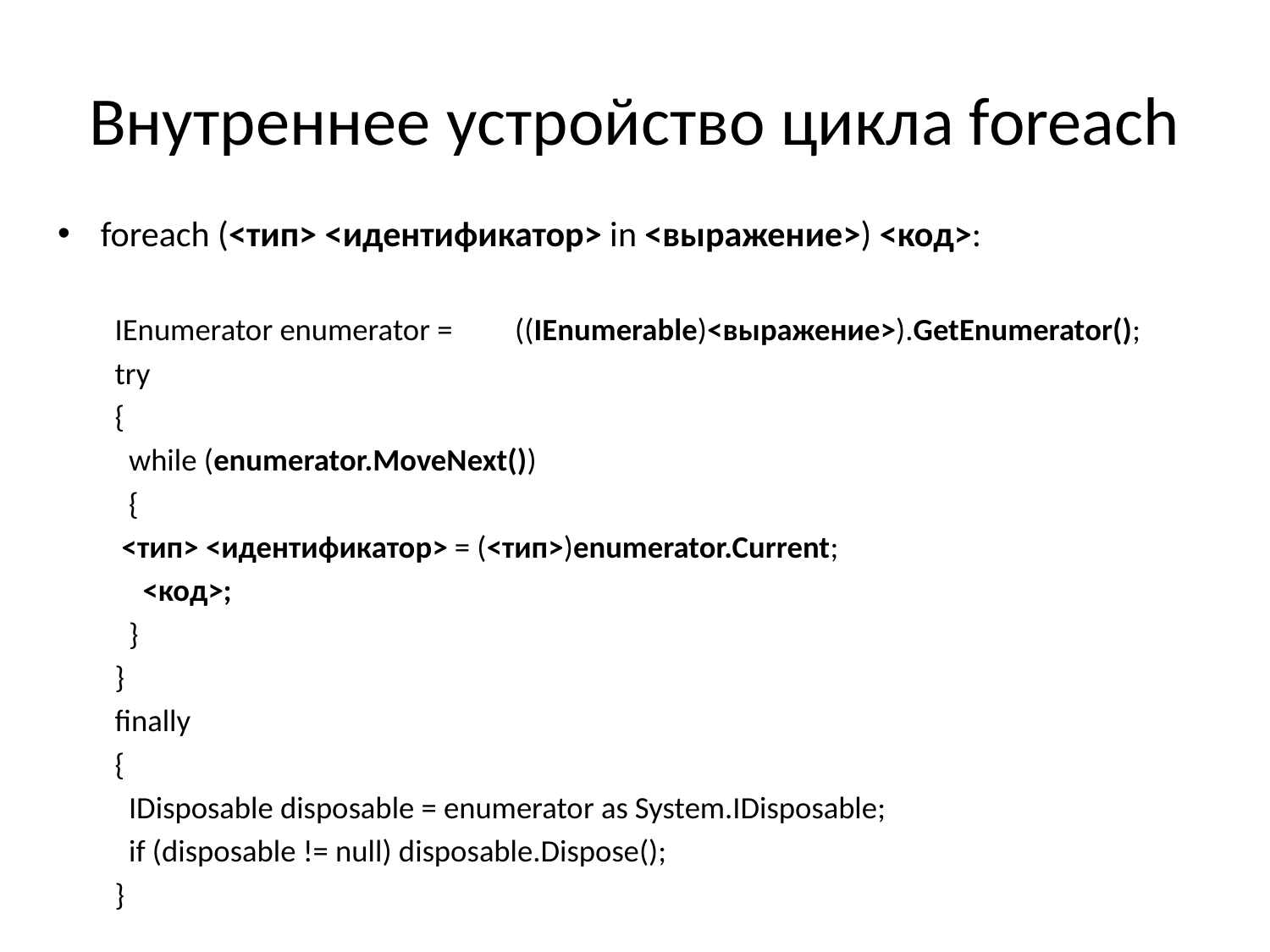

# Внутреннее устройство цикла foreach
foreach (<тип> <идентификатор> in <выражение>) <код>:

IEnumerator enumerator =  	((IEnumerable)<выражение>).GetEnumerator();
try
{
  while (enumerator.MoveNext())
  {
 <тип> <идентификатор> = (<тип>)enumerator.Current;
    <код>;
  }
}
finally
{
  IDisposable disposable = enumerator as System.IDisposable;
  if (disposable != null) disposable.Dispose();
}